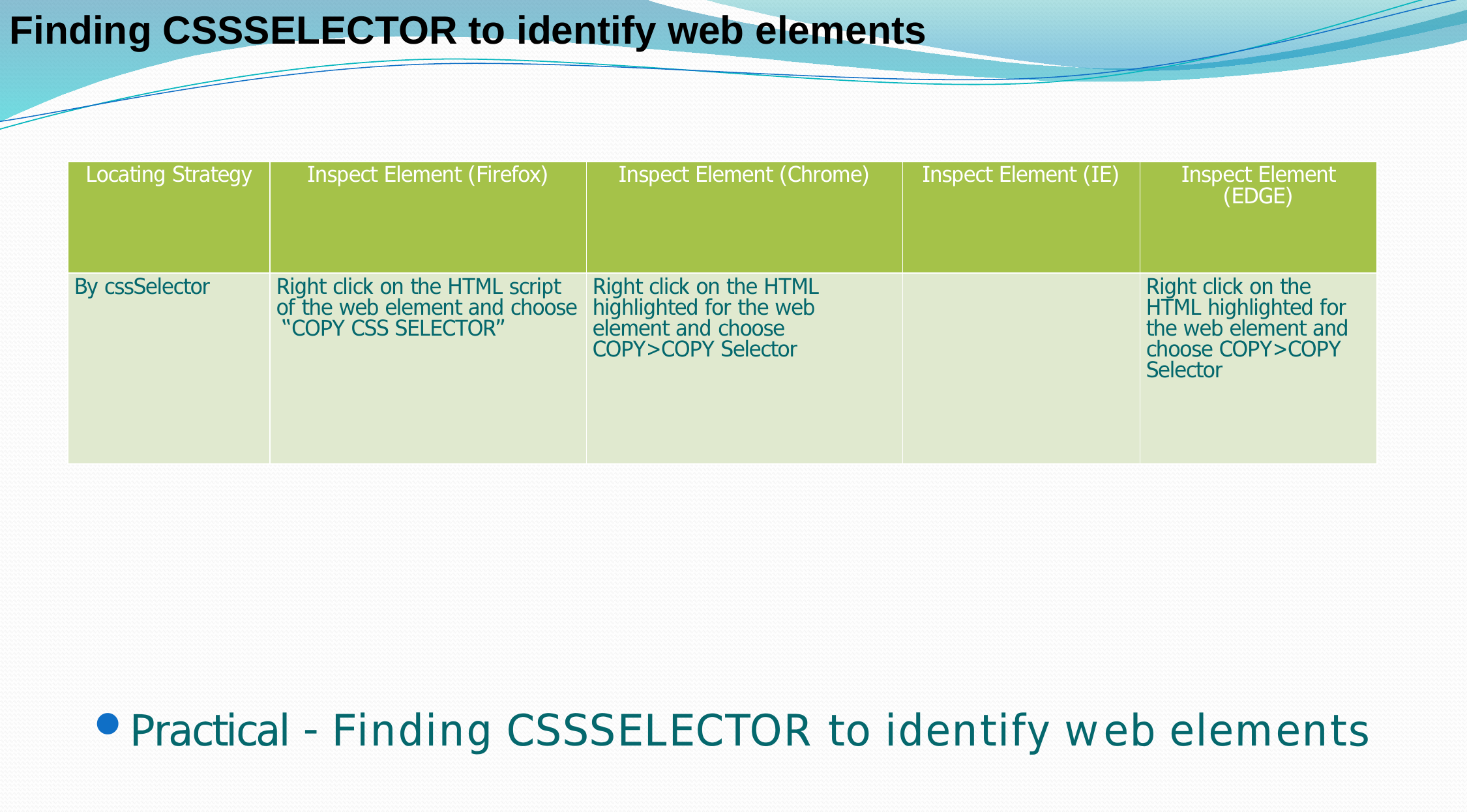

Finding CSSSELECTOR to identify web elements

Practical - Finding CSSSELECTOR to identify web elements

| Locating Strategy | Inspect Element (Firefox) | Inspect Element (Chrome) | Inspect Element (IE) | Inspect Element (EDGE) |
| --- | --- | --- | --- | --- |
| By cssSelector | Right click on the HTML script of the web element and choose “COPY CSS SELECTOR” | Right click on the HTML highlighted for the web element and choose COPY>COPY Selector |  | Right click on the HTML highlighted for the web element and choose COPY>COPY Selector |